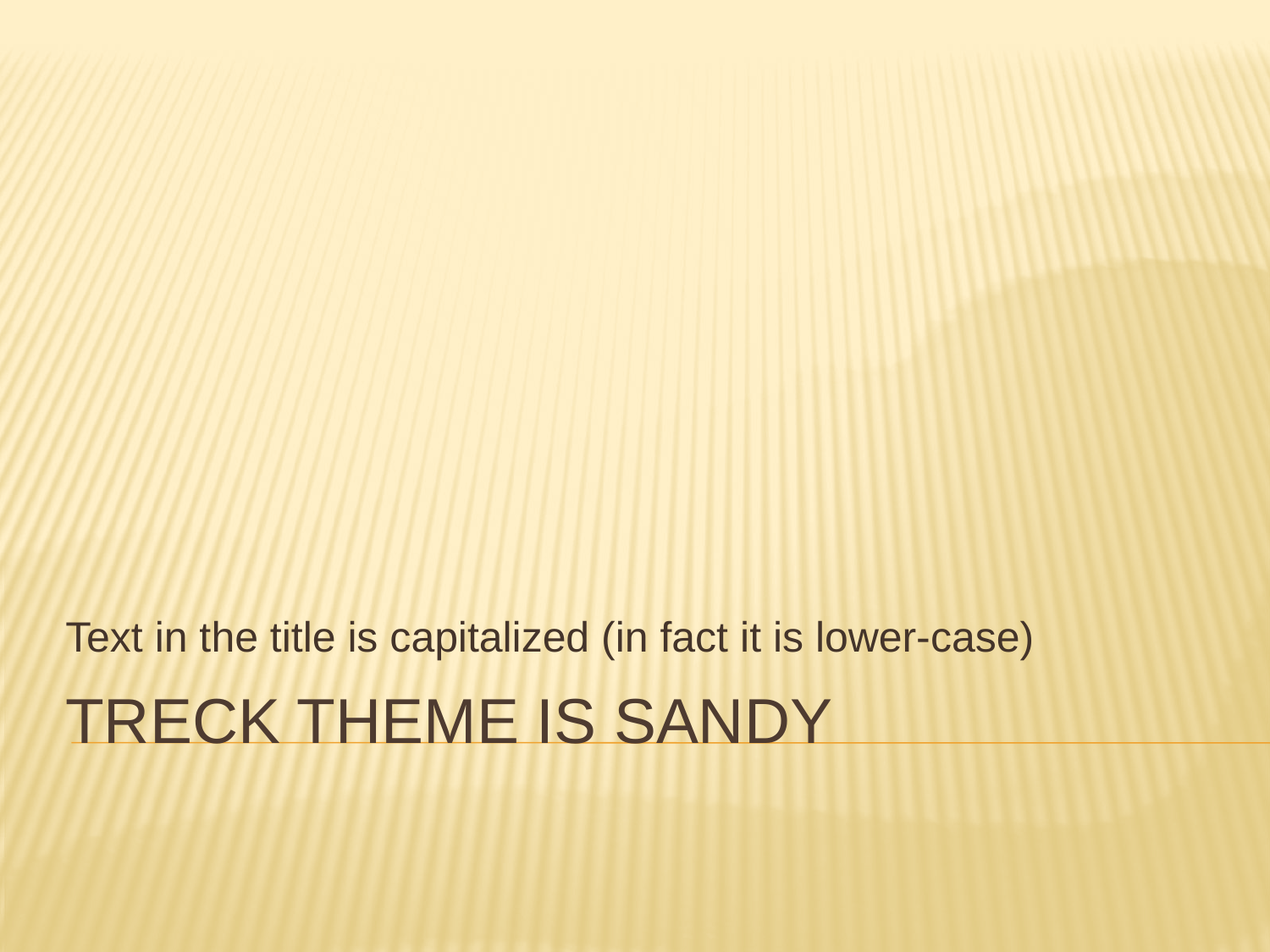

Text in the title is capitalized (in fact it is lower-case)
# Treck theme is sandy